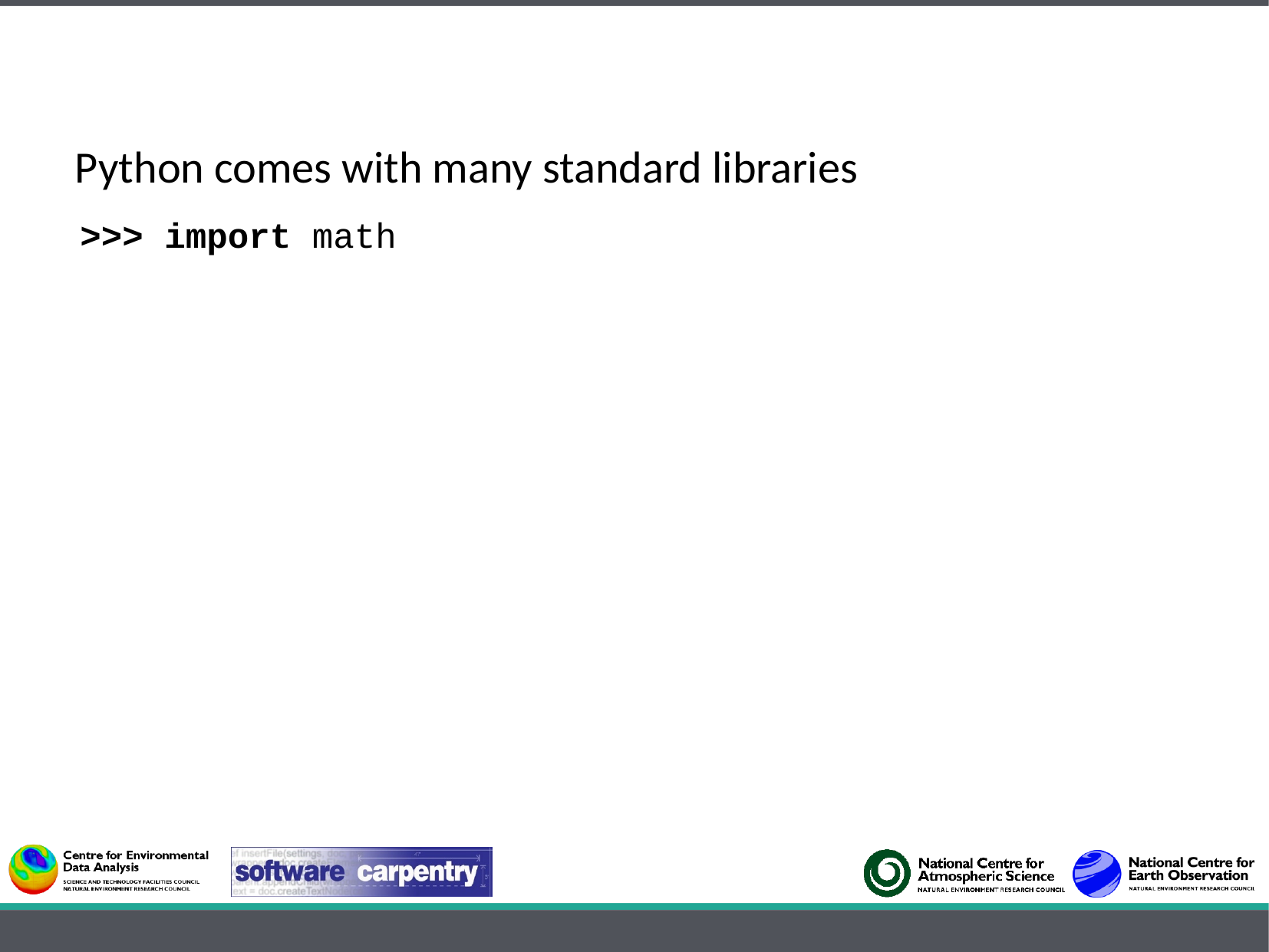

Python comes with many standard libraries
>>> import math